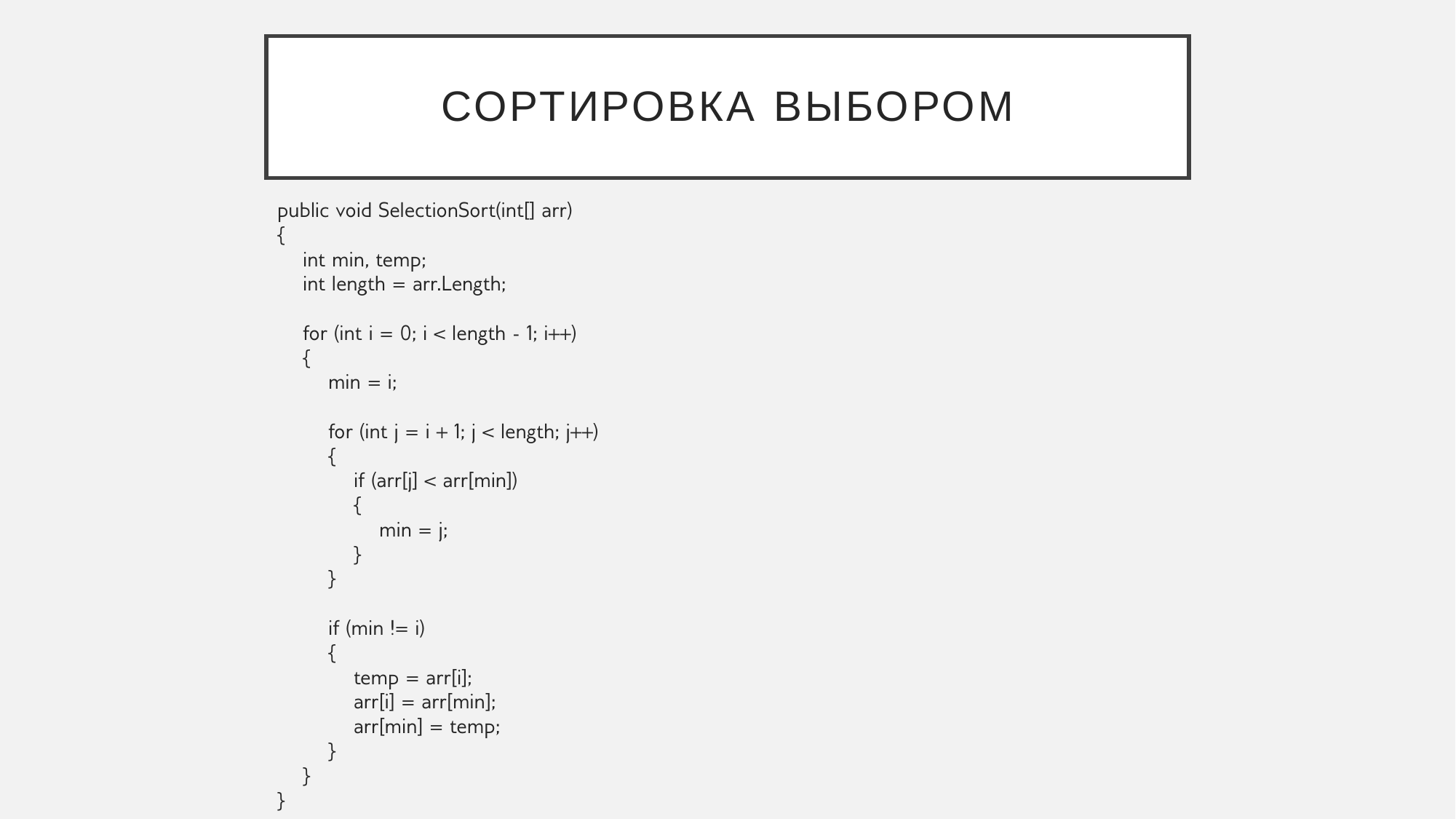

# Сортировка выбором
public void SelectionSort(int[] arr)
{
    int min, temp;
    int length = arr.Length;

    for (int i = 0; i < length - 1; i++)
    {
        min = i;

        for (int j = i + 1; j < length; j++)
        {
            if (arr[j] < arr[min])
            {
                min = j;
            }
        }

        if (min != i)
        {
            temp = arr[i];
            arr[i] = arr[min];
            arr[min] = temp;
        }
    }
}